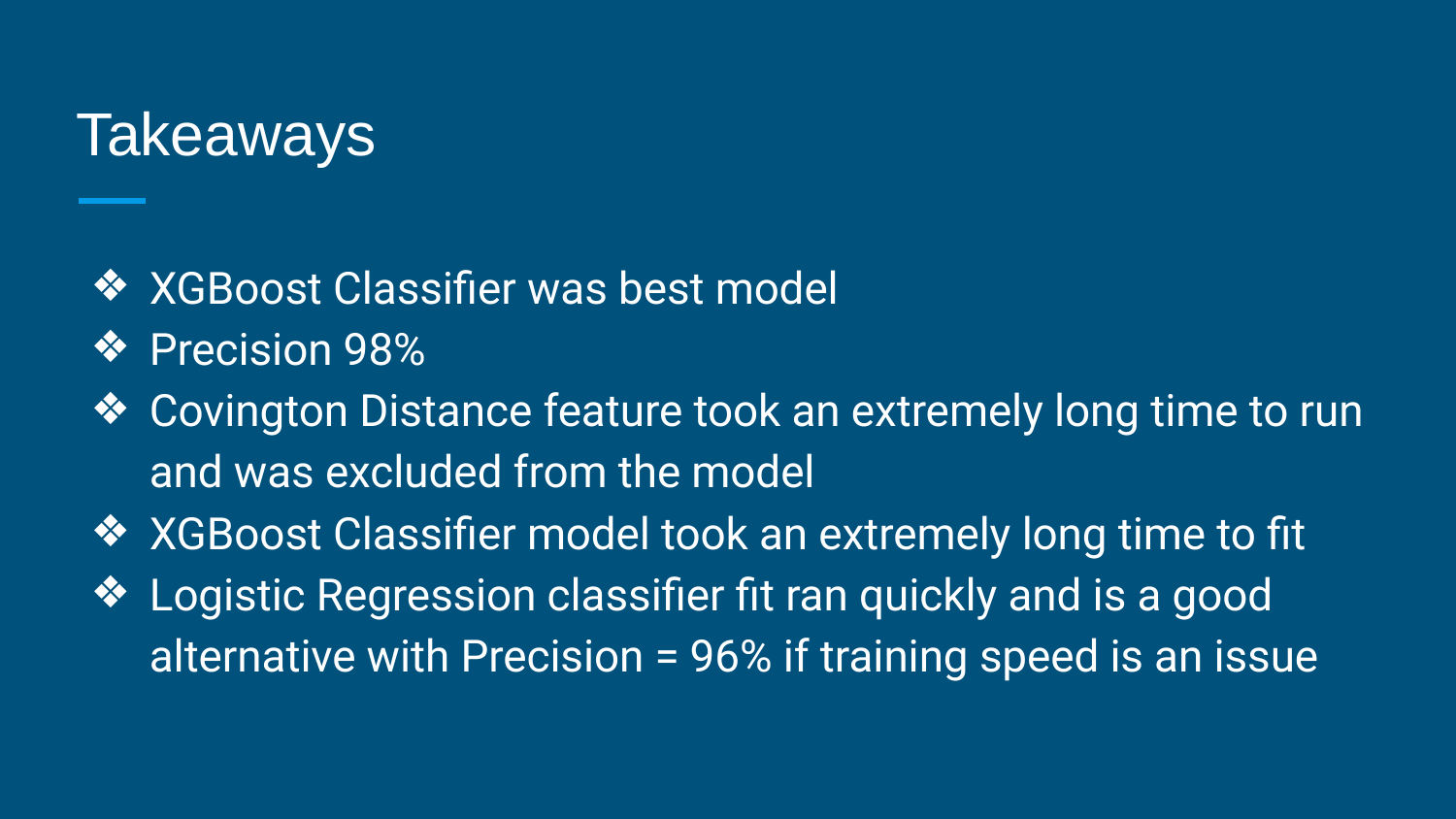

# Takeaways
XGBoost Classifier was best model
Precision 98%
Covington Distance feature took an extremely long time to run and was excluded from the model
XGBoost Classifier model took an extremely long time to fit
Logistic Regression classifier fit ran quickly and is a good alternative with Precision = 96% if training speed is an issue